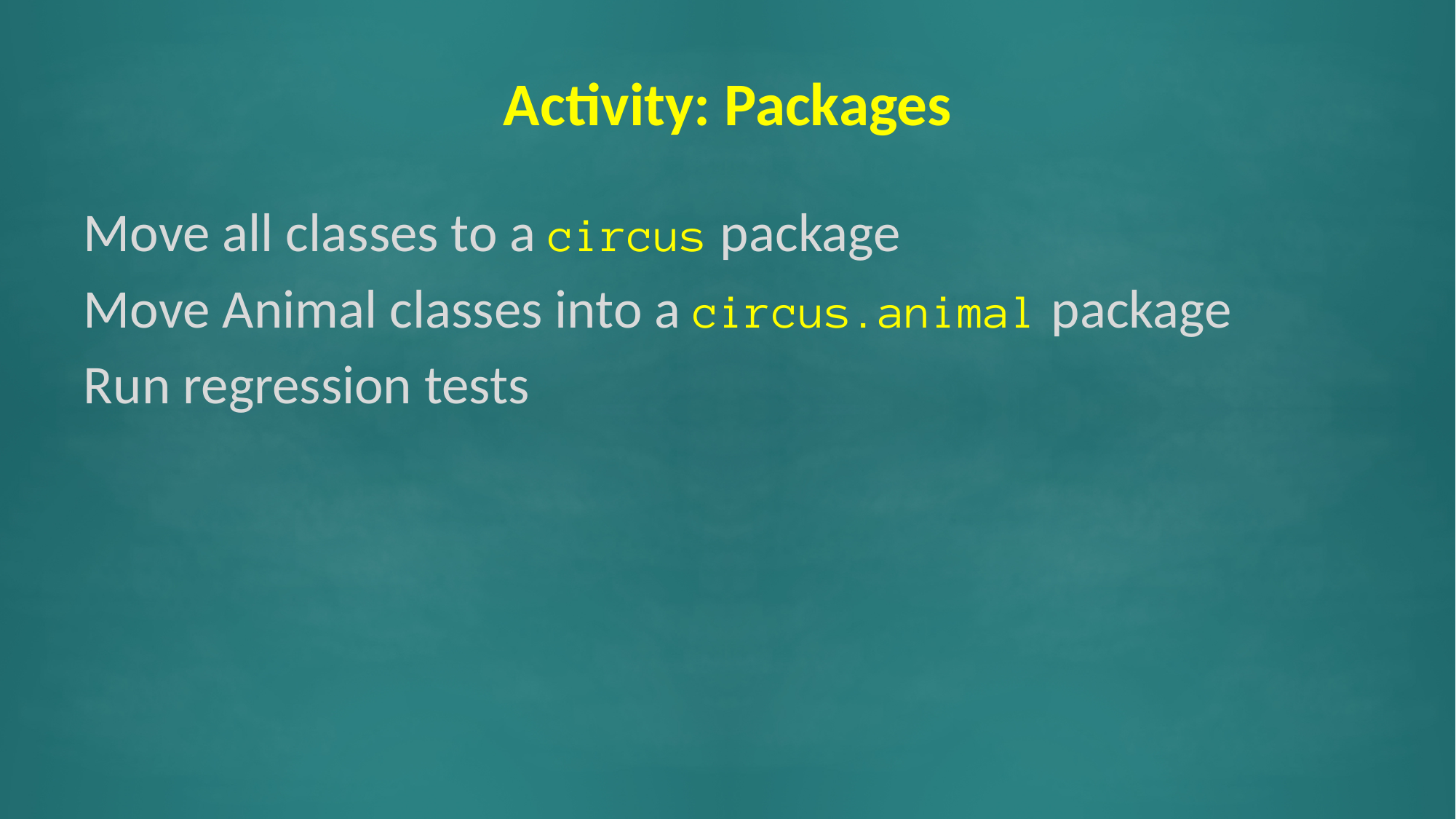

# Activity: Packages
Move all classes to a circus package
Move Animal classes into a circus.animal package
Run regression tests